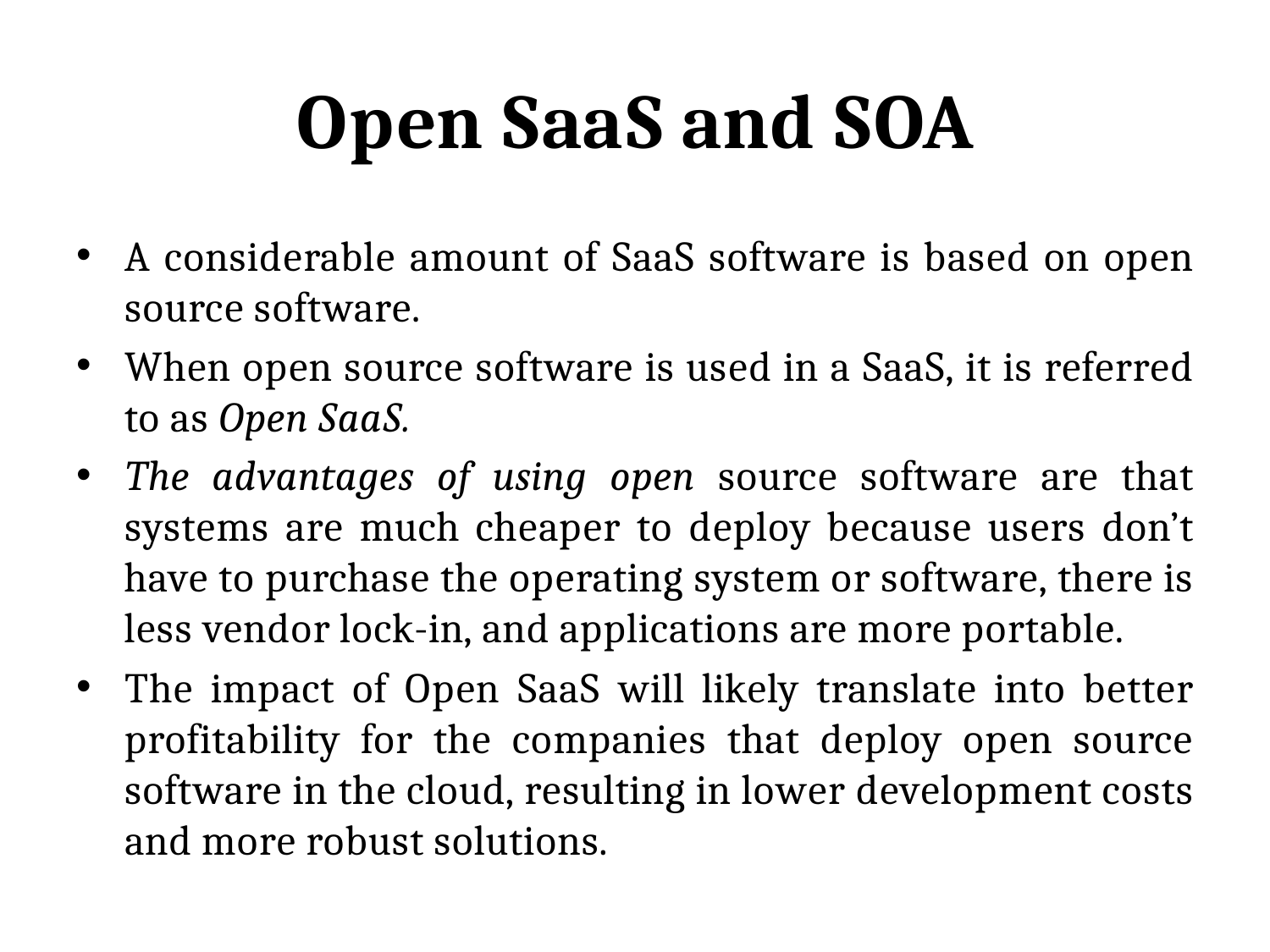

# Open SaaS and SOA
A considerable amount of SaaS software is based on open source software.
When open source software is used in a SaaS, it is referred to as Open SaaS.
The advantages of using open source software are that systems are much cheaper to deploy because users don’t have to purchase the operating system or software, there is less vendor lock-in, and applications are more portable.
The impact of Open SaaS will likely translate into better profitability for the companies that deploy open source software in the cloud, resulting in lower development costs and more robust solutions.